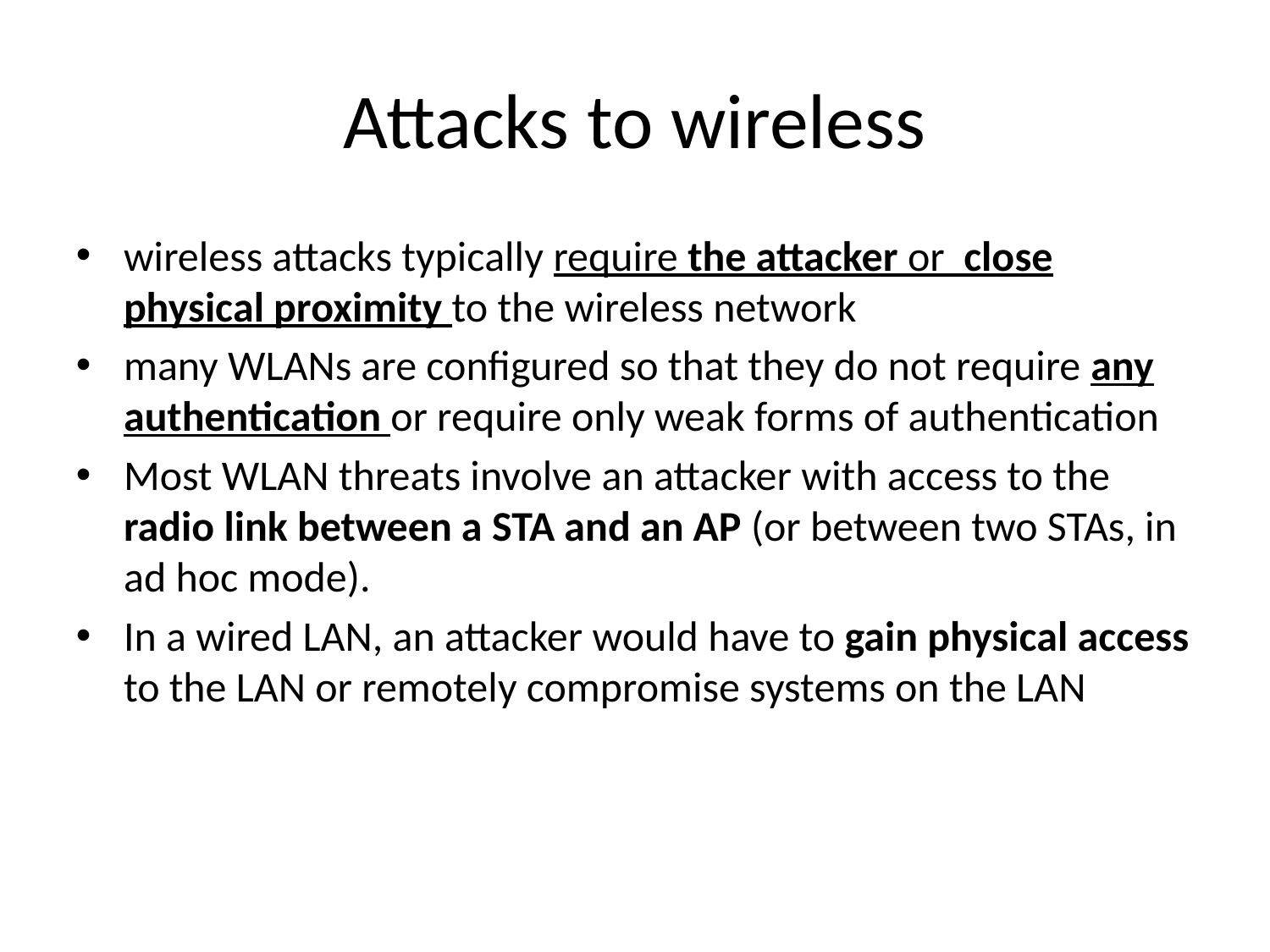

Attacks to wireless
wireless attacks typically require the attacker or  close physical proximity to the wireless network
many WLANs are configured so that they do not require any authentication or require only weak forms of authentication
Most WLAN threats involve an attacker with access to the radio link between a STA and an AP (or between two STAs, in ad hoc mode).
In a wired LAN, an attacker would have to gain physical access to the LAN or remotely compromise systems on the LAN